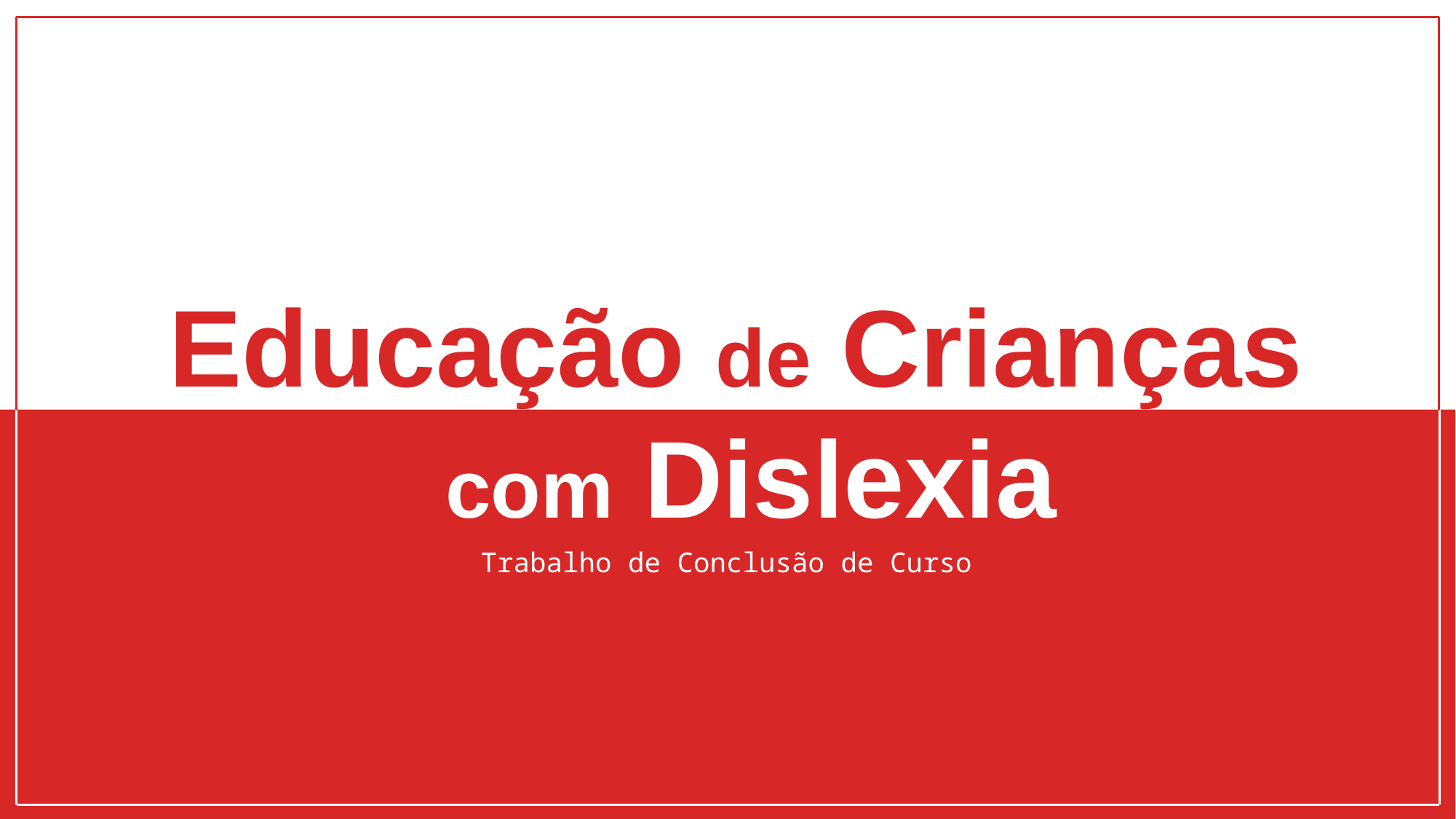

# Educação de Crianças com Dislexia
Trabalho de Conclusão de Curso